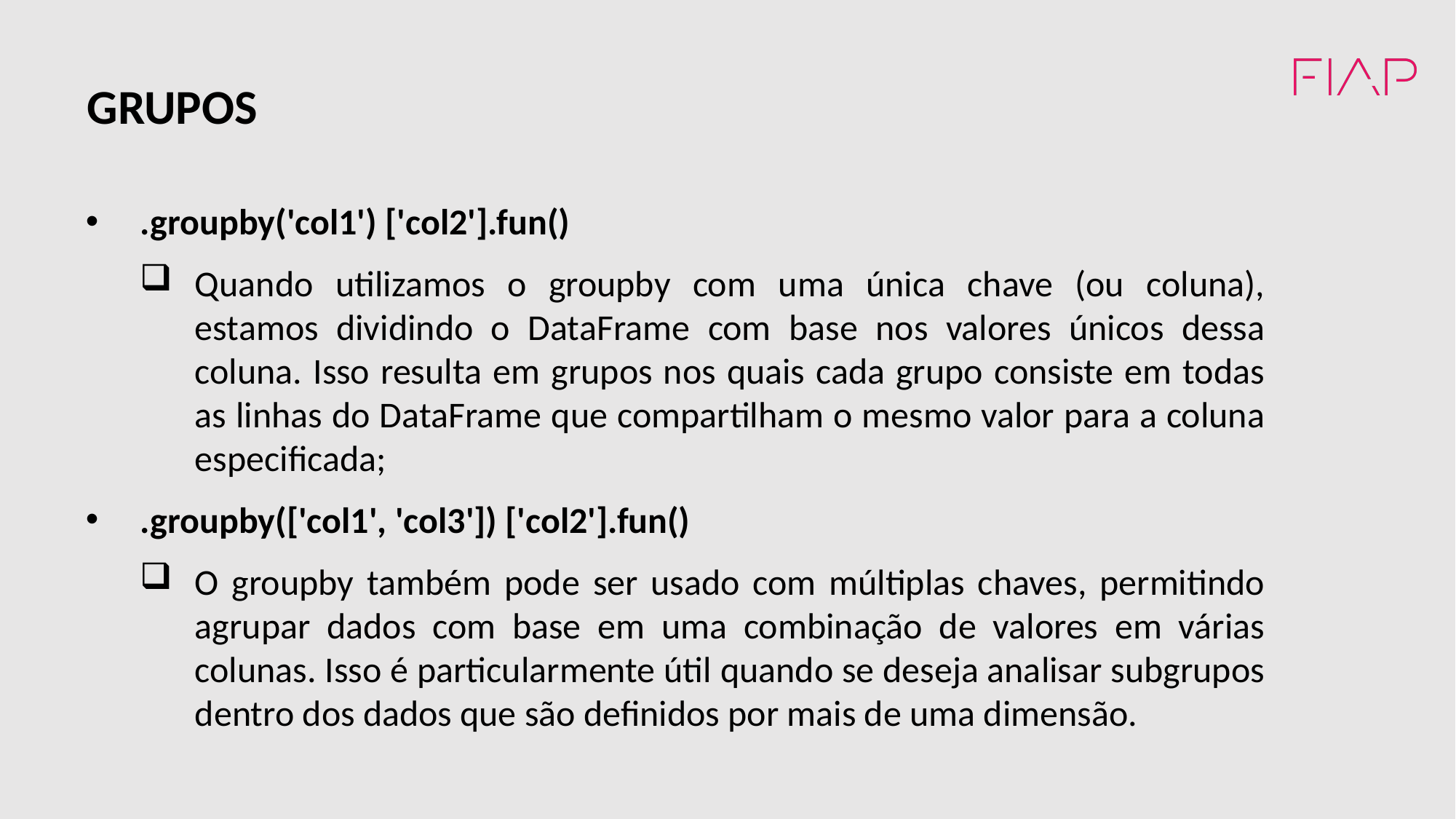

GRUPOS
.groupby('col1') ['col2'].fun()
Quando utilizamos o groupby com uma única chave (ou coluna), estamos dividindo o DataFrame com base nos valores únicos dessa coluna. Isso resulta em grupos nos quais cada grupo consiste em todas as linhas do DataFrame que compartilham o mesmo valor para a coluna especificada;
.groupby(['col1', 'col3']) ['col2'].fun()
O groupby também pode ser usado com múltiplas chaves, permitindo agrupar dados com base em uma combinação de valores em várias colunas. Isso é particularmente útil quando se deseja analisar subgrupos dentro dos dados que são definidos por mais de uma dimensão.